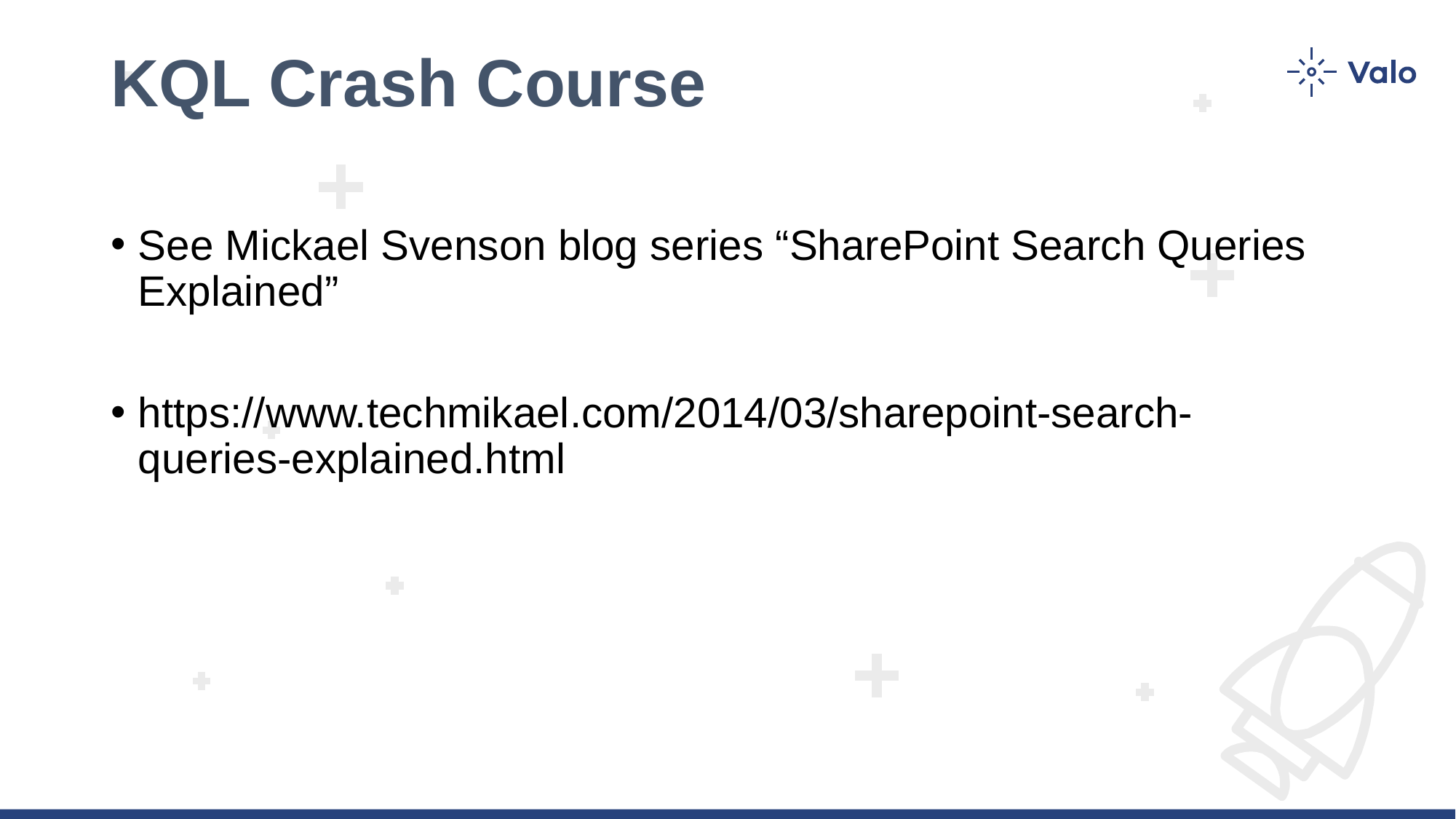

# KQL Crash Course
See Mickael Svenson blog series “SharePoint Search Queries Explained”

https://www.techmikael.com/2014/03/sharepoint-search-queries-explained.html